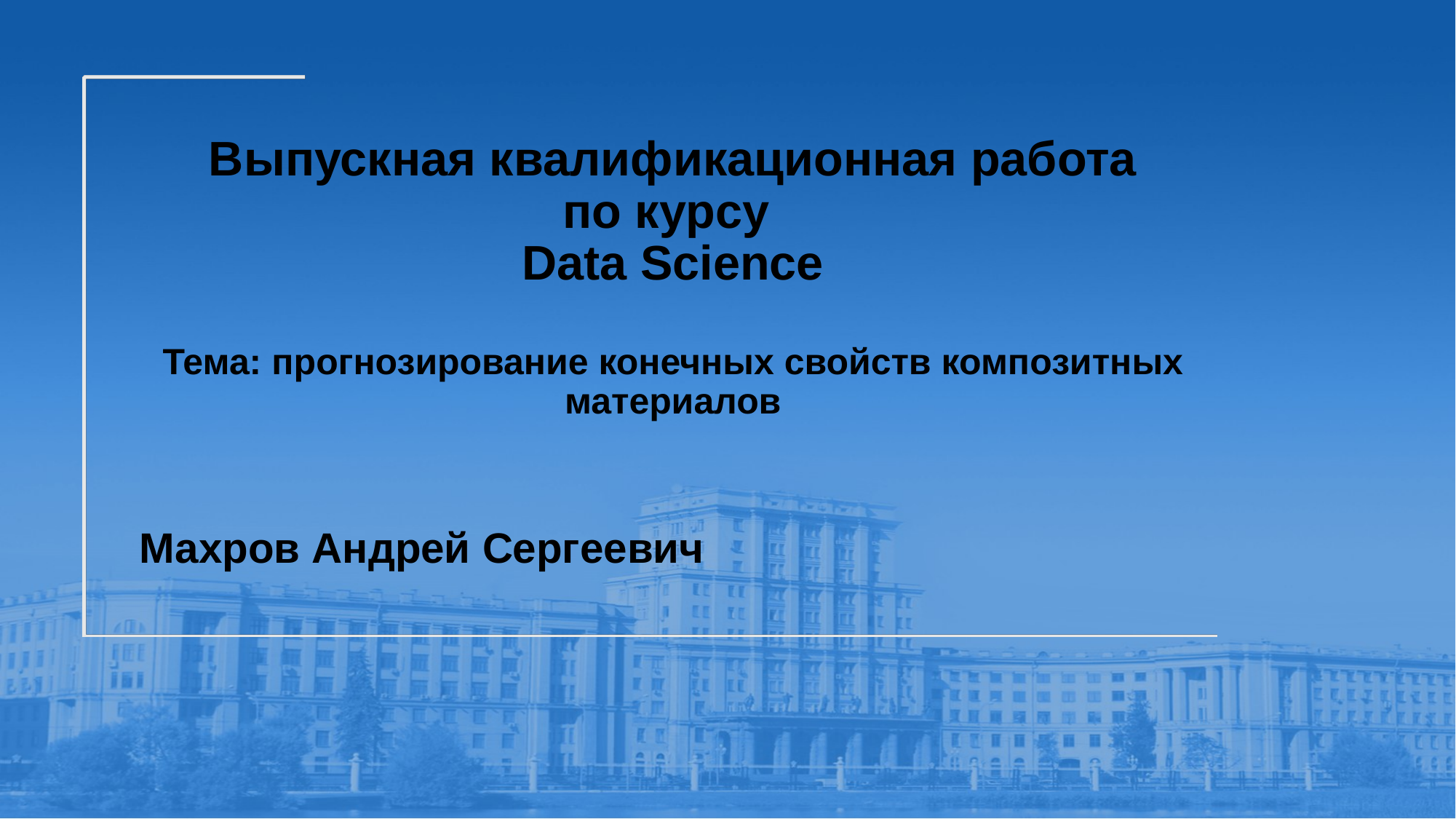

# Выпускная квалификационная работа по курсу Data Science Тема: прогнозирование конечных свойств композитных материалов
Махров Андрей Сергеевич